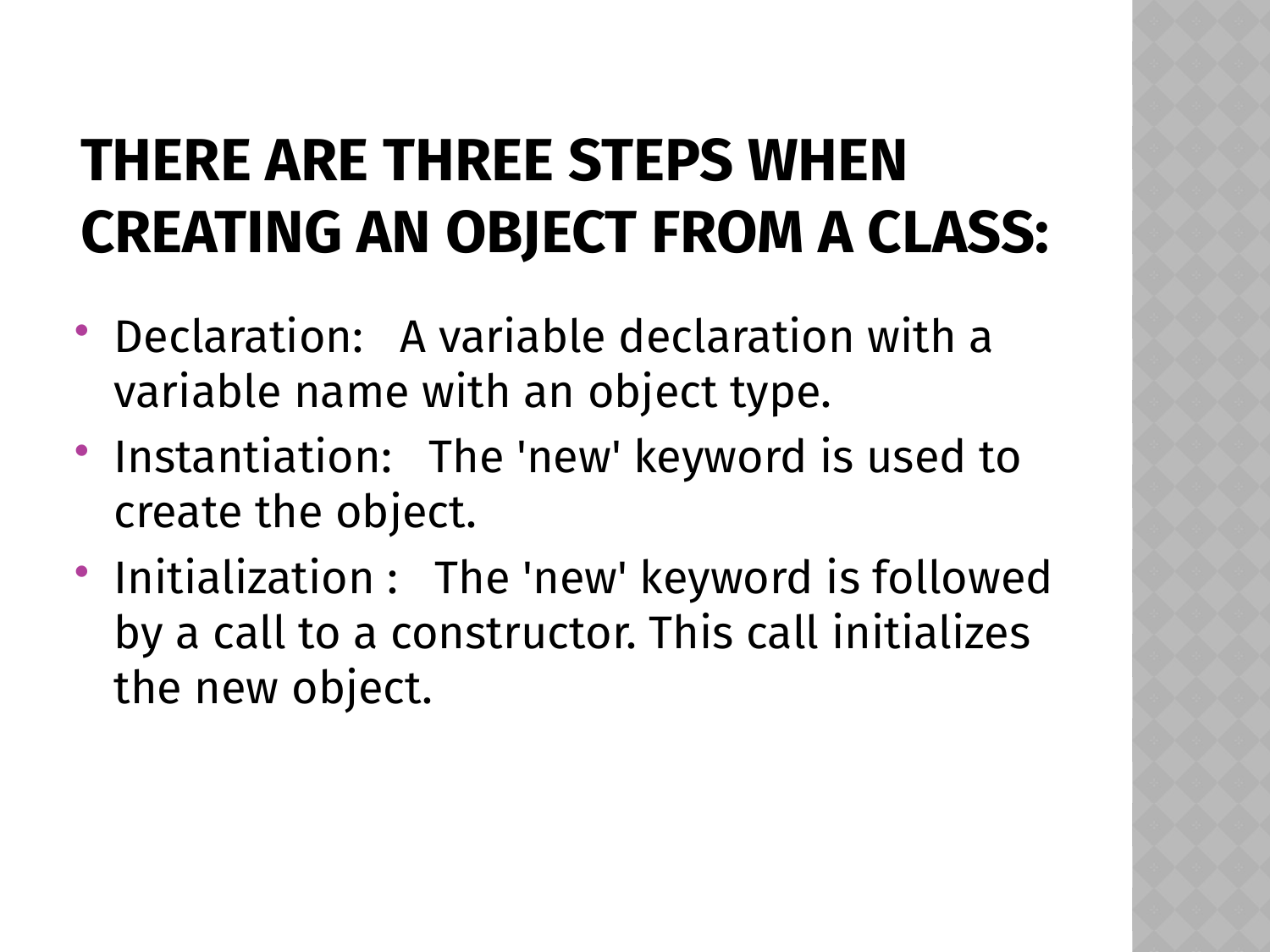

# There are three steps when creating an object from a class:
Declaration:   A variable declaration with a variable name with an object type.
Instantiation:   The 'new' keyword is used to create the object.
Initialization :   The 'new' keyword is followed by a call to a constructor. This call initializes the new object.